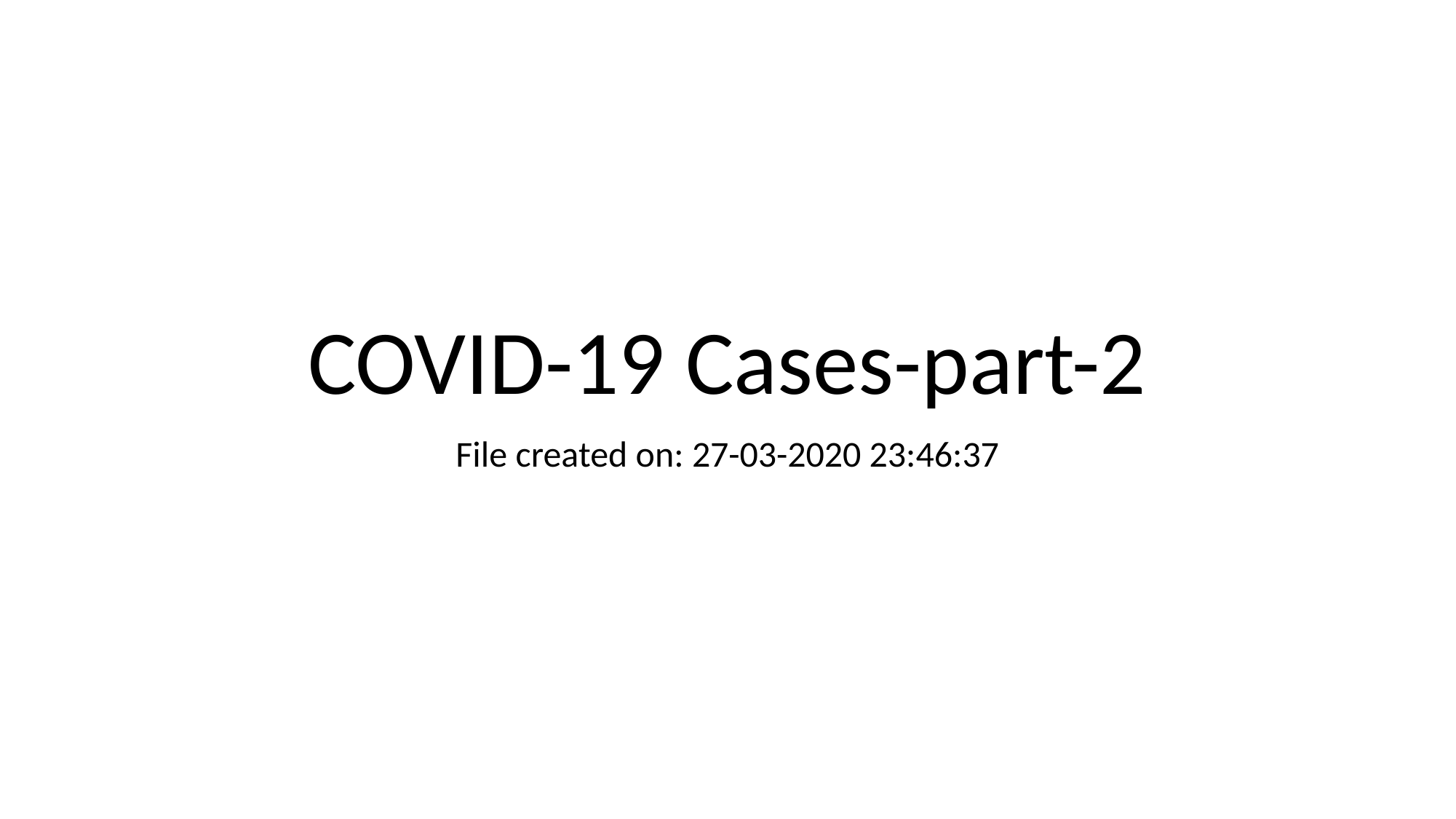

# COVID-19 Cases-part-2
File created on: 27-03-2020 23:46:37